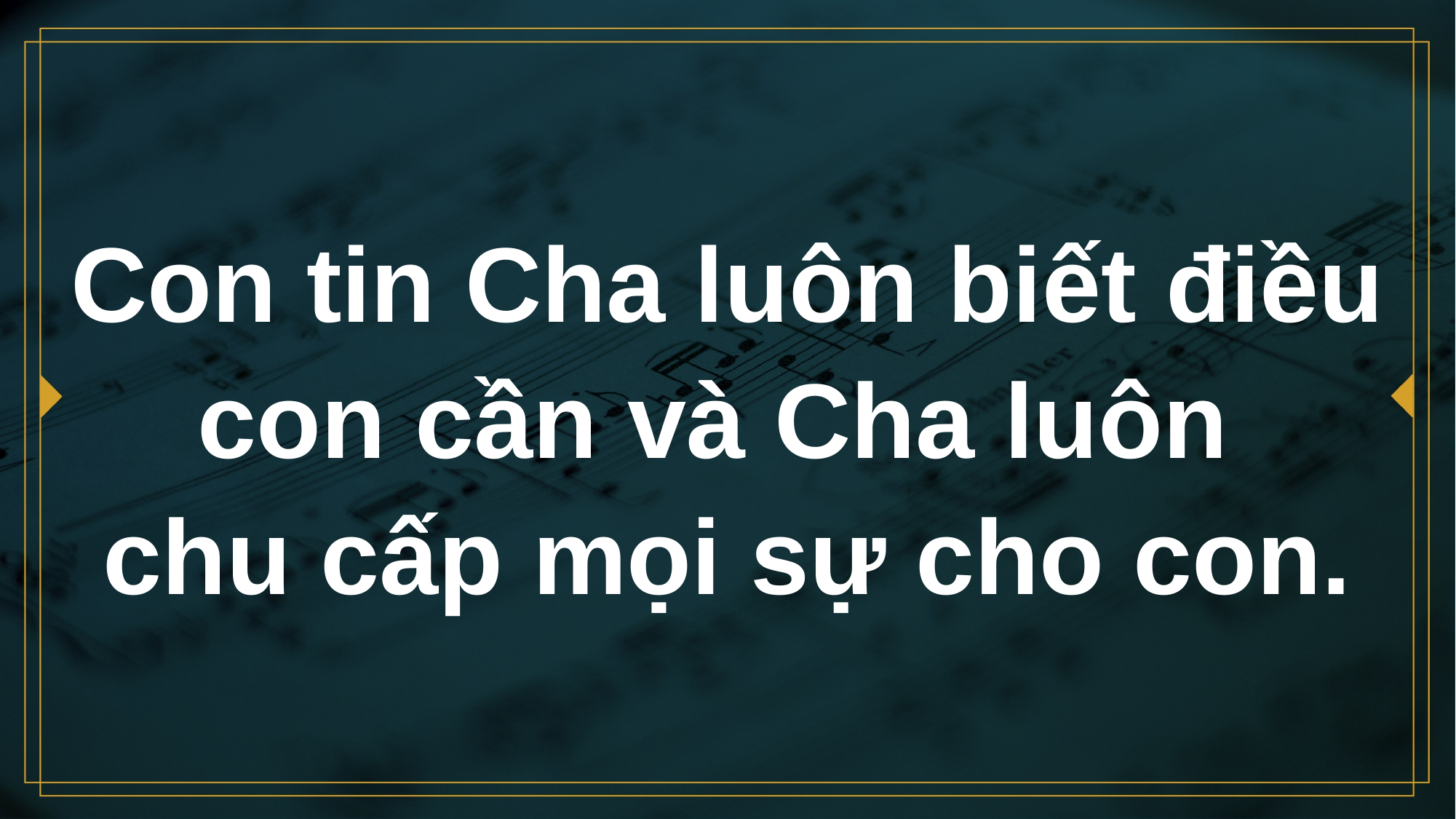

# Con tin Cha luôn biết điều con cần và Cha luôn chu cấp mọi sự cho con.